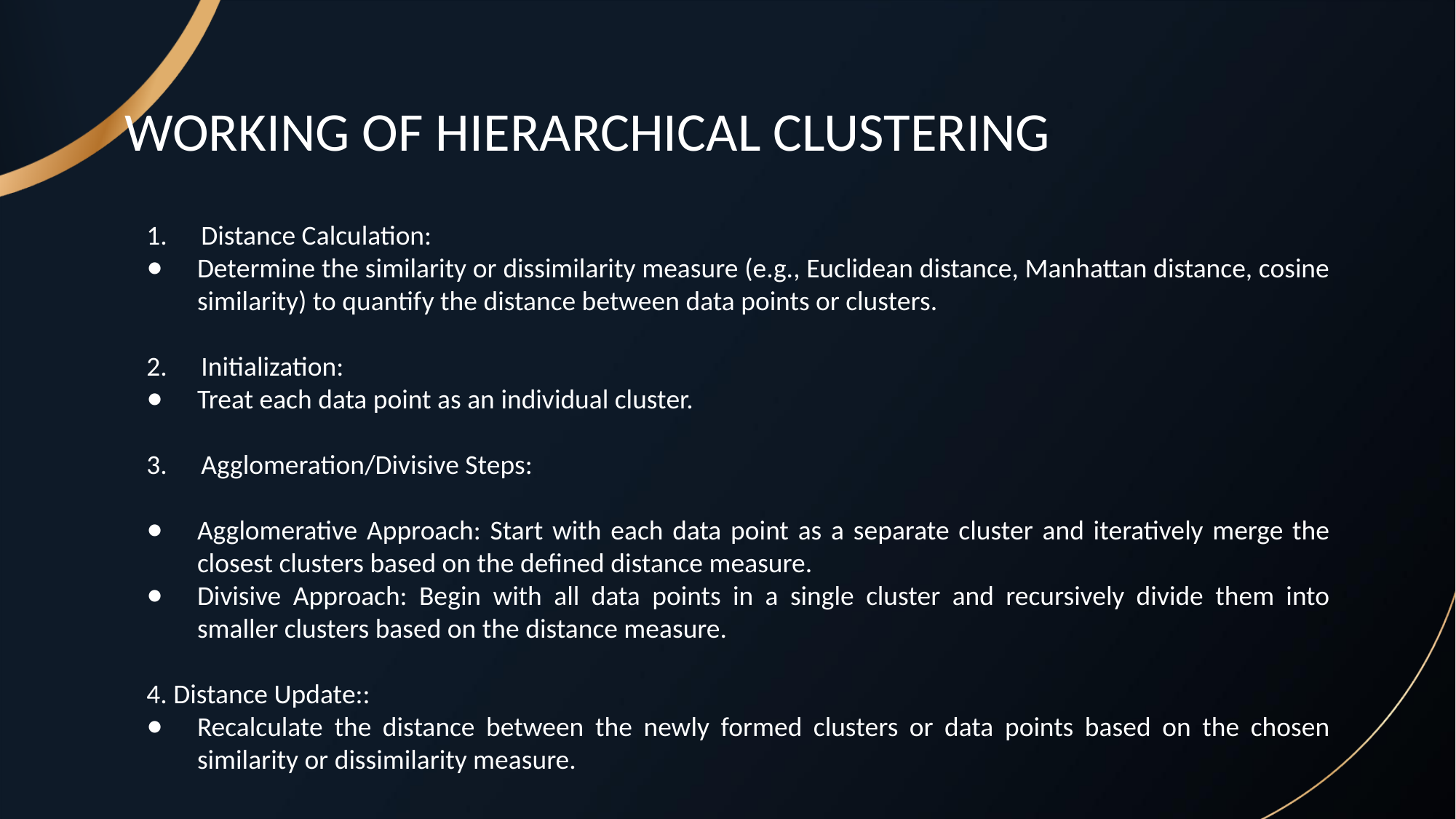

# Working of hierarchical clustering
Distance Calculation:
Determine the similarity or dissimilarity measure (e.g., Euclidean distance, Manhattan distance, cosine similarity) to quantify the distance between data points or clusters.

Initialization:
Treat each data point as an individual cluster.

Agglomeration/Divisive Steps:

Agglomerative Approach: Start with each data point as a separate cluster and iteratively merge the closest clusters based on the defined distance measure.
Divisive Approach: Begin with all data points in a single cluster and recursively divide them into smaller clusters based on the distance measure.

4. Distance Update::
Recalculate the distance between the newly formed clusters or data points based on the chosen similarity or dissimilarity measure.